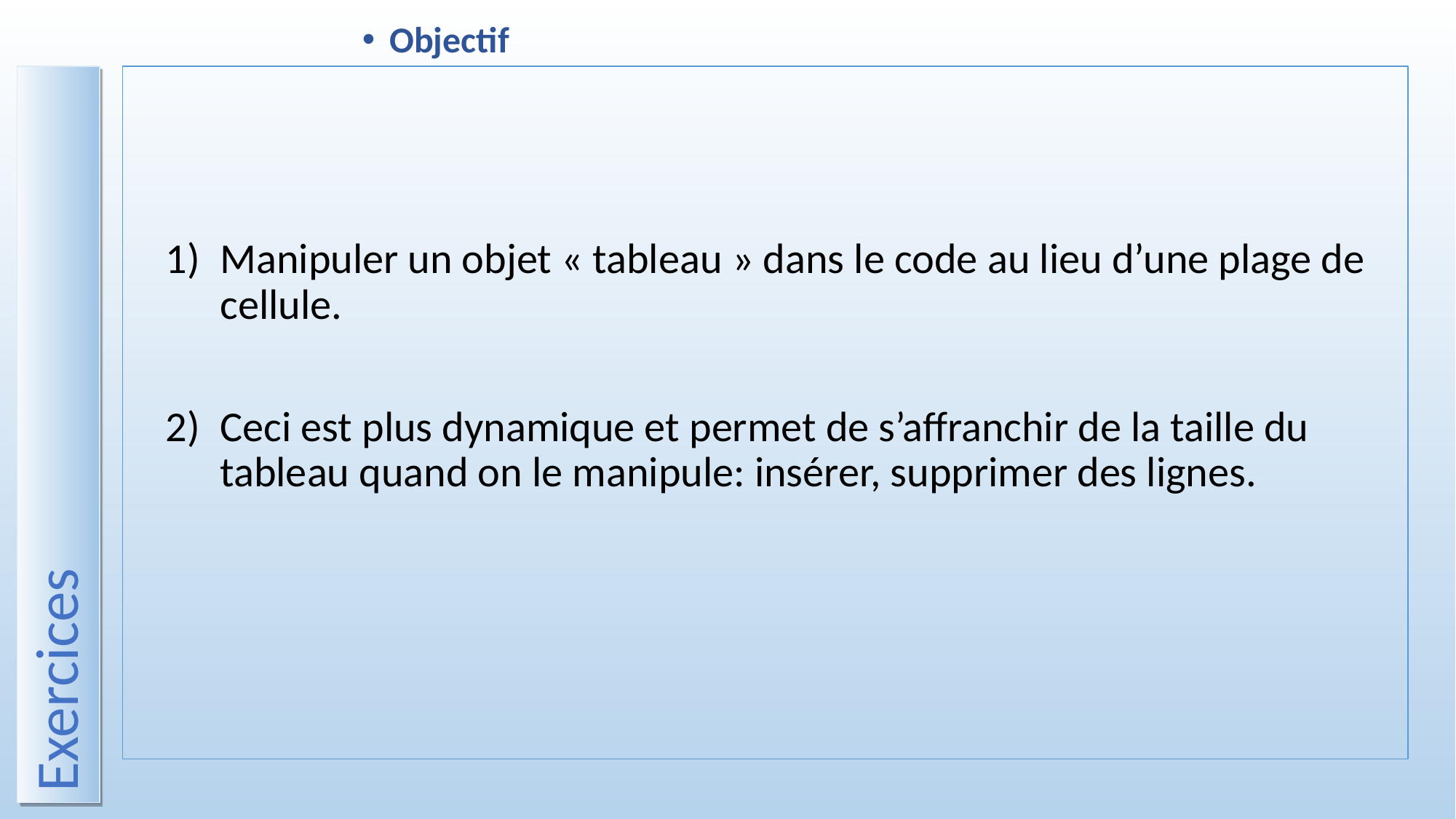

Objectif

Manipuler un objet « tableau » dans le code au lieu d’une plage de cellule.

Ceci est plus dynamique et permet de s’affranchir de la taille du tableau quand on le manipule: insérer, supprimer des lignes.

# Exercices